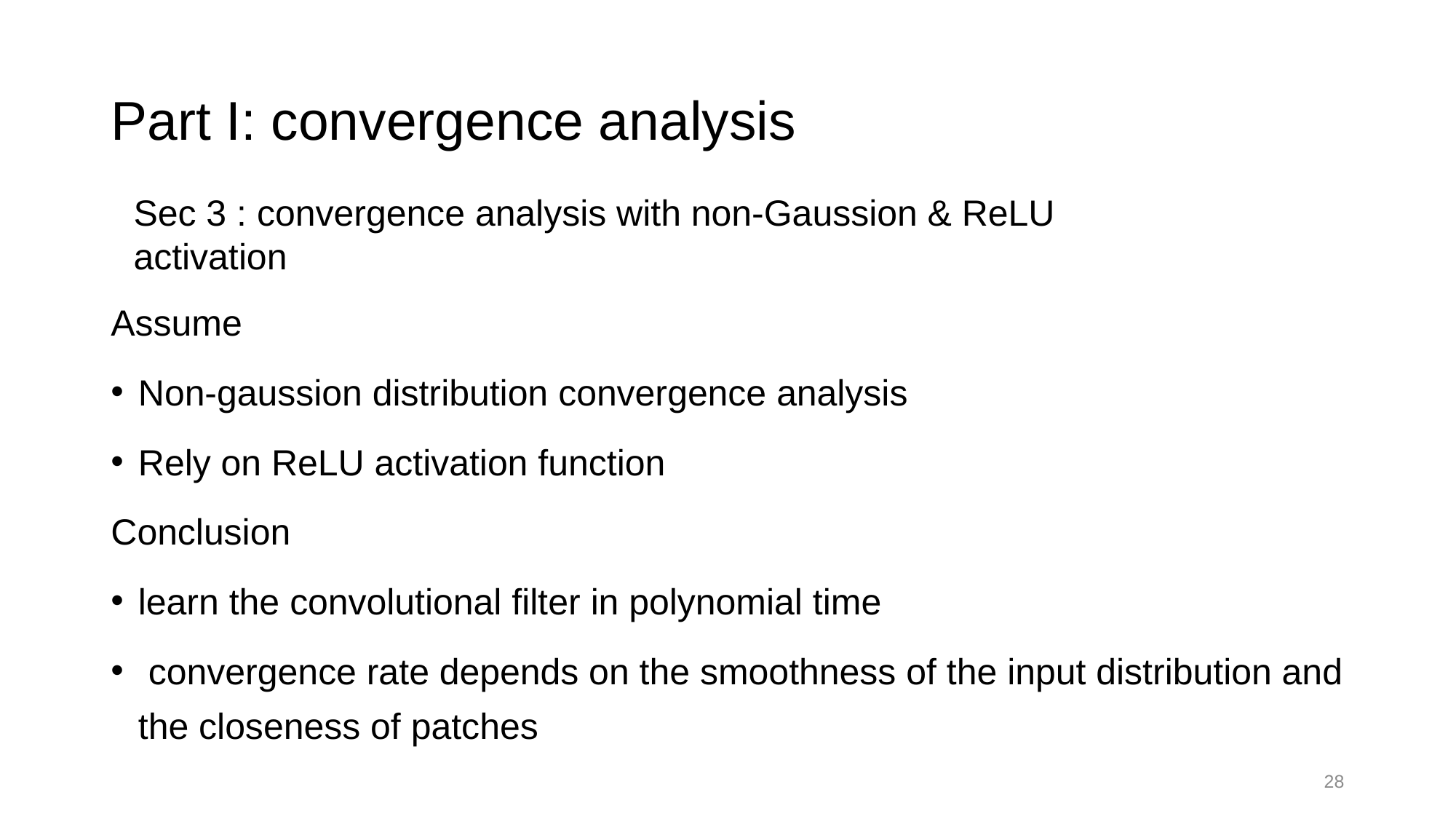

# Part I: convergence analysis
Sec 3 : convergence analysis with non-Gaussion & ReLU activation

Assume
Non-gaussion distribution convergence analysis
Rely on ReLU activation function
Conclusion
learn the convolutional ﬁlter in polynomial time
 convergence rate depends on the smoothness of the input distribution and the closeness of patches

28